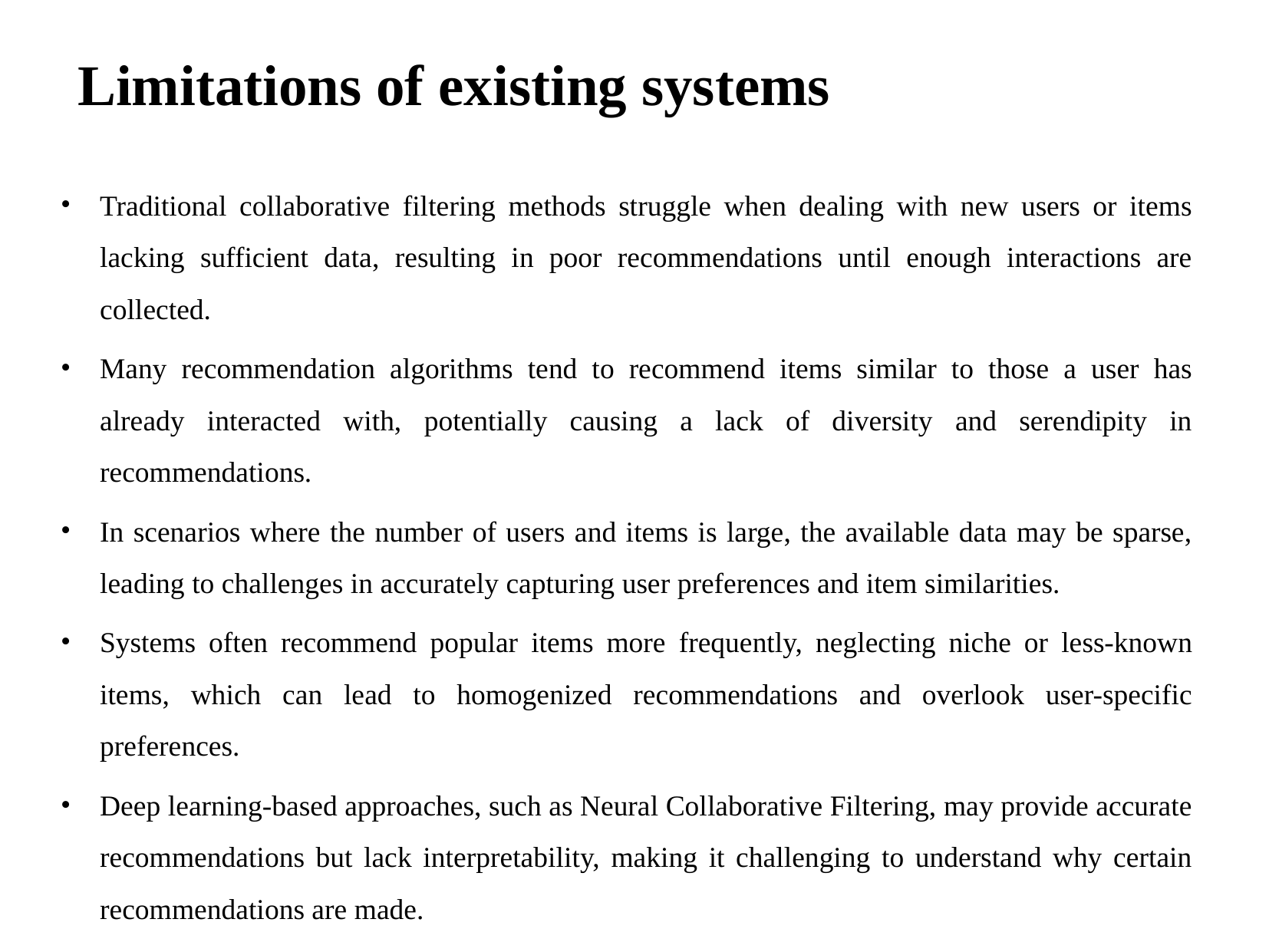

Limitations of existing systems
Traditional collaborative filtering methods struggle when dealing with new users or items lacking sufficient data, resulting in poor recommendations until enough interactions are collected.
Many recommendation algorithms tend to recommend items similar to those a user has already interacted with, potentially causing a lack of diversity and serendipity in recommendations.
In scenarios where the number of users and items is large, the available data may be sparse, leading to challenges in accurately capturing user preferences and item similarities.
Systems often recommend popular items more frequently, neglecting niche or less-known items, which can lead to homogenized recommendations and overlook user-specific preferences.
Deep learning-based approaches, such as Neural Collaborative Filtering, may provide accurate recommendations but lack interpretability, making it challenging to understand why certain recommendations are made.